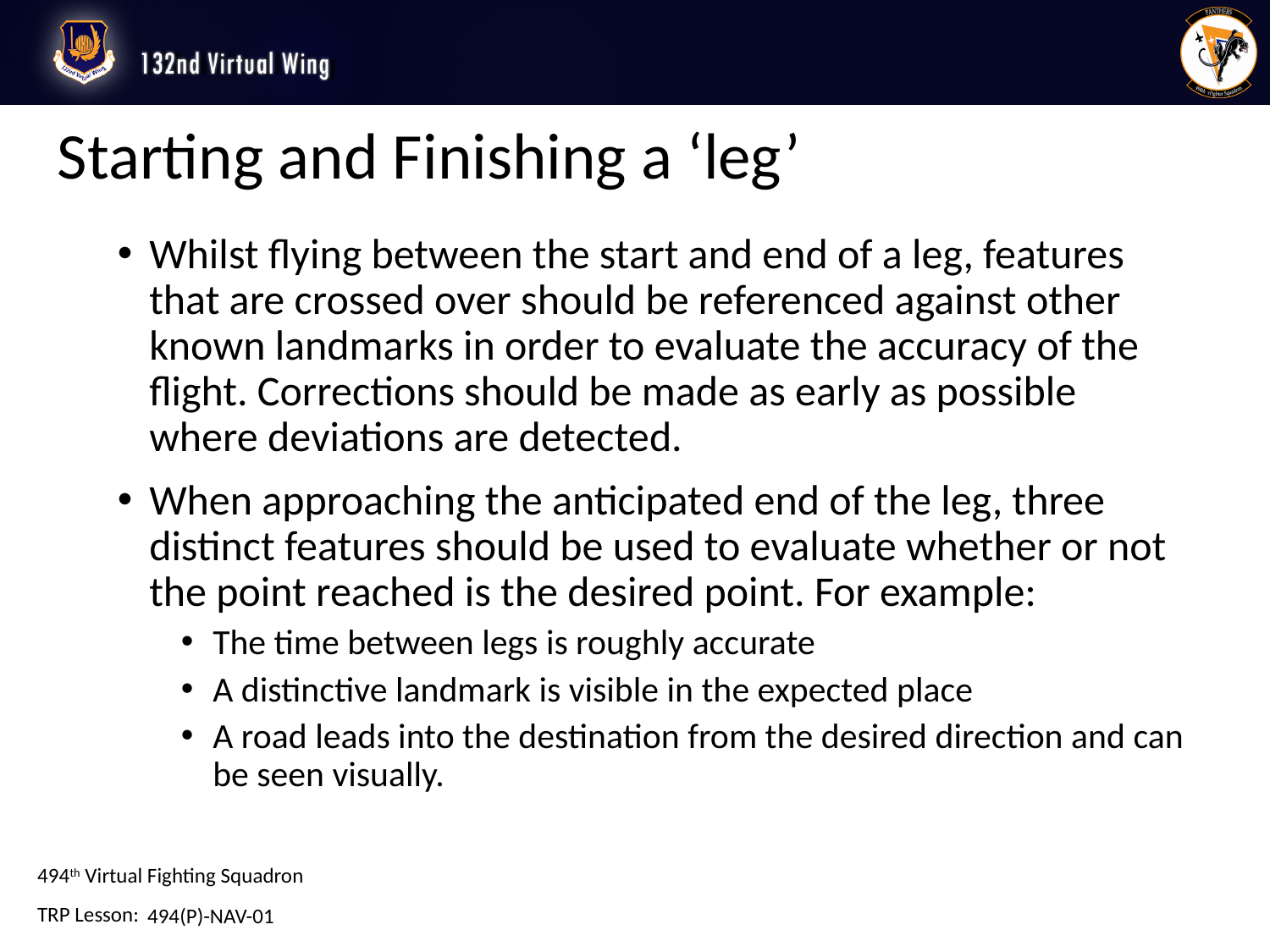

# Starting and Finishing a ‘leg’
Whilst flying between the start and end of a leg, features that are crossed over should be referenced against other known landmarks in order to evaluate the accuracy of the flight. Corrections should be made as early as possible where deviations are detected.
When approaching the anticipated end of the leg, three distinct features should be used to evaluate whether or not the point reached is the desired point. For example:
The time between legs is roughly accurate
A distinctive landmark is visible in the expected place
A road leads into the destination from the desired direction and can be seen visually.

494(P)-NAV-01